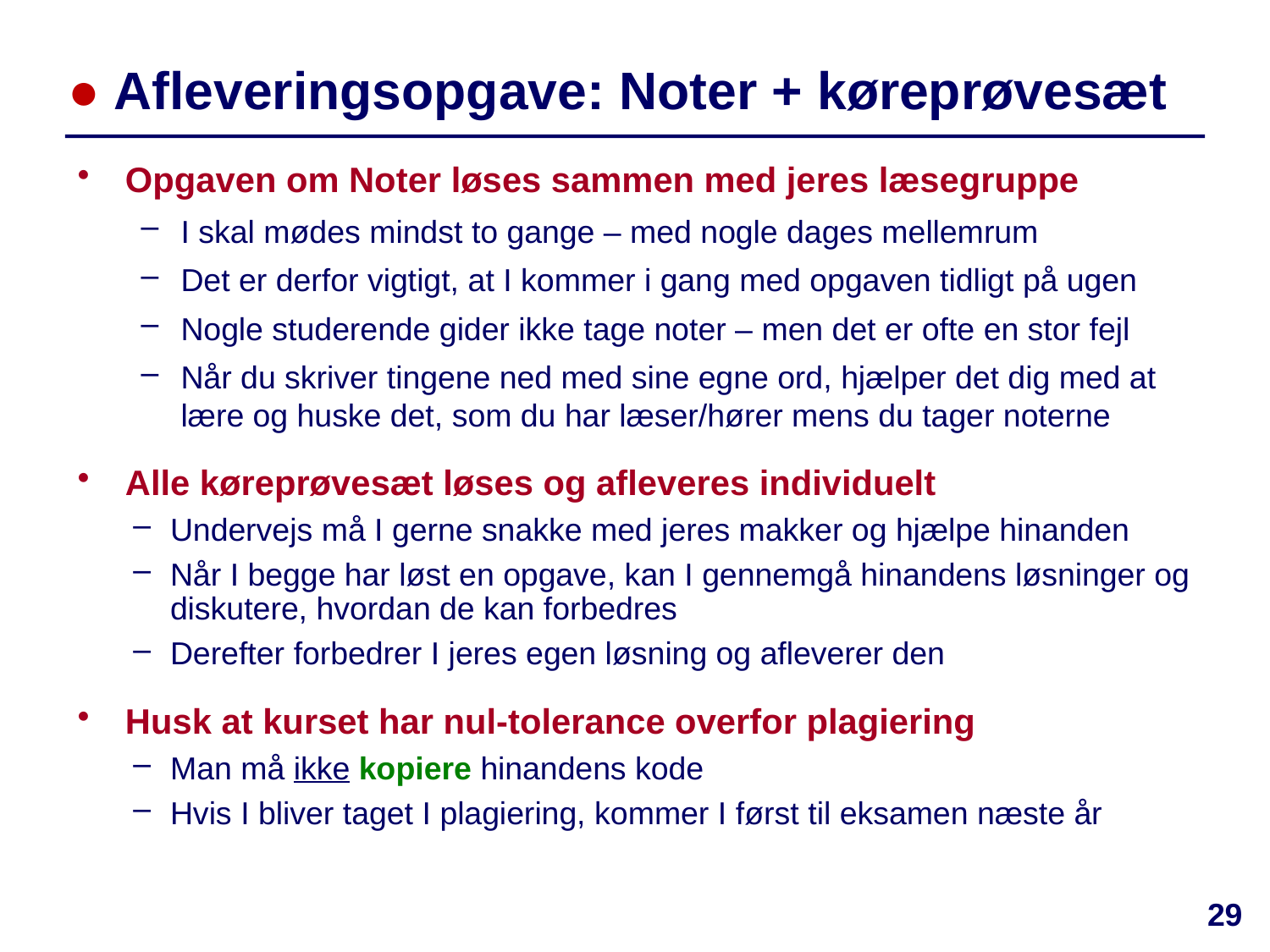

# ● Afleveringsopgave: Noter + køreprøvesæt
Opgaven om Noter løses sammen med jeres læsegruppe
I skal mødes mindst to gange – med nogle dages mellemrum
Det er derfor vigtigt, at I kommer i gang med opgaven tidligt på ugen
Nogle studerende gider ikke tage noter – men det er ofte en stor fejl
Når du skriver tingene ned med sine egne ord, hjælper det dig med at lære og huske det, som du har læser/hører mens du tager noterne
Alle køreprøvesæt løses og afleveres individuelt
Undervejs må I gerne snakke med jeres makker og hjælpe hinanden
Når I begge har løst en opgave, kan I gennemgå hinandens løsninger og diskutere, hvordan de kan forbedres
Derefter forbedrer I jeres egen løsning og afleverer den
Husk at kurset har nul-tolerance overfor plagiering
Man må ikke kopiere hinandens kode
Hvis I bliver taget I plagiering, kommer I først til eksamen næste år

29